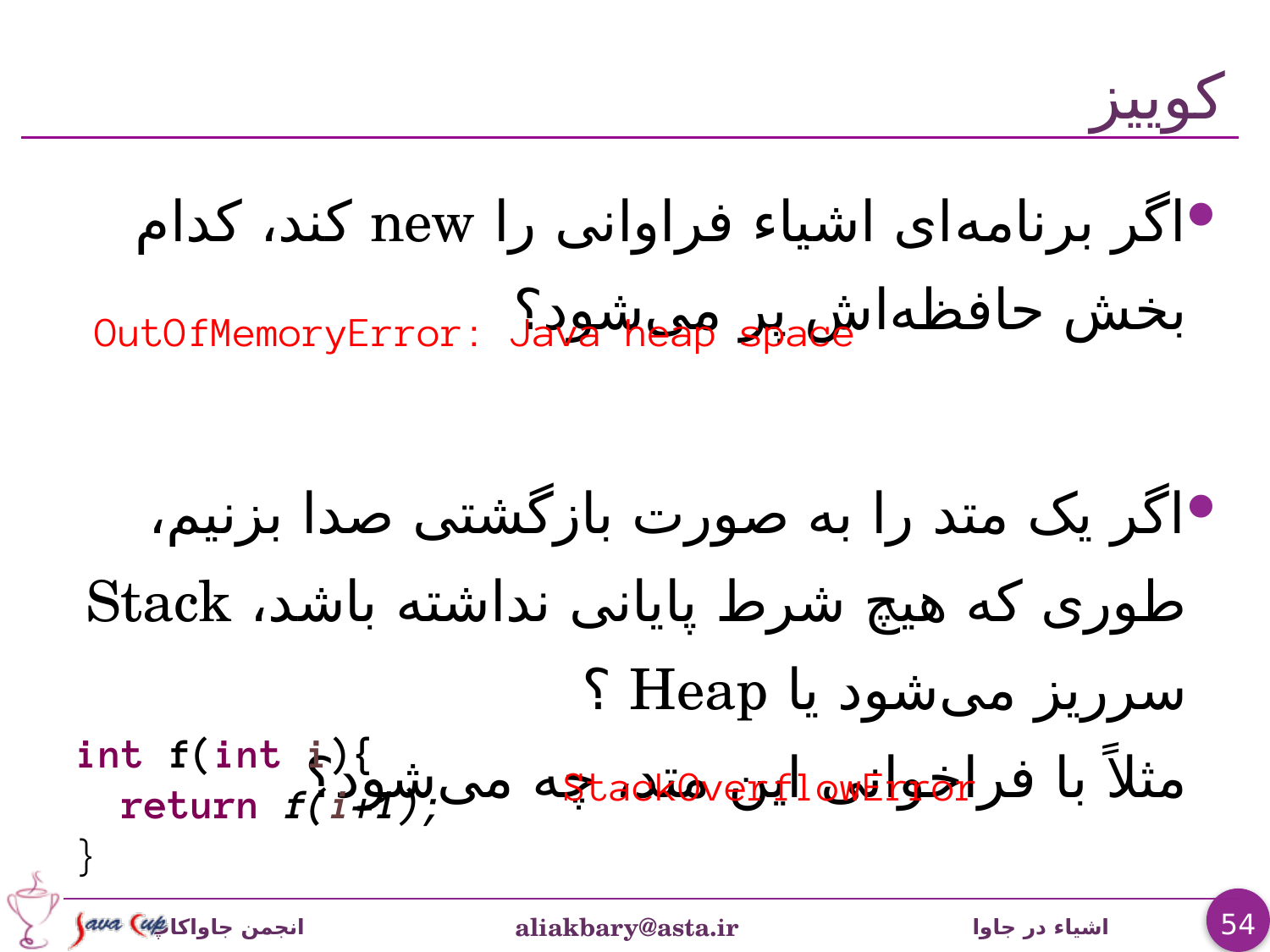

# کوییز
اگر برنامه‌ای اشیاء فراوانی را new کند، کدام بخش حافظه‌اش پر می‌شود؟

اگر یک متد را به صورت بازگشتی صدا بزنیم، طوری که هیچ شرط پایانی نداشته باشد، Stack سرریز می‌شود یا Heap ؟
مثلاً با فراخوانی این متد، چه می‌شود؟
OutOfMemoryError: Java heap space
int f(int i){
  return f(i+1);
}
StackOverflowError